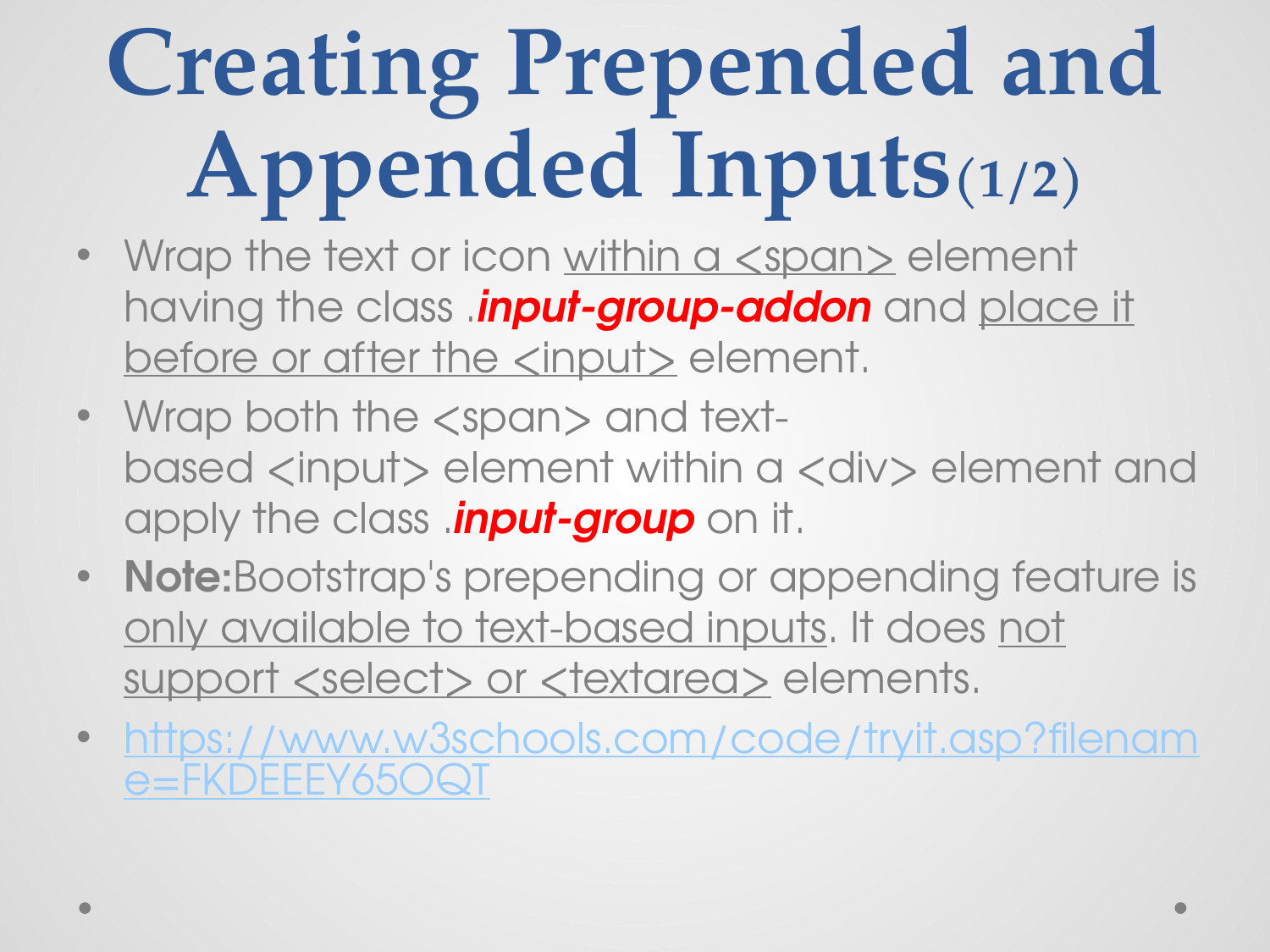

# Creating Prepended and Appended Inputs(1/2)
Wrap the text or icon within a <span> element having the class .input-group-addon and place it before or after the <input> element.
Wrap both the <span> and text-based <input> element within a <div> element and apply the class .input-group on it.
Note:Bootstrap's prepending or appending feature is only available to text-based inputs. It does not support <select> or <textarea> elements.
https://www.w3schools.com/code/tryit.asp?filename=FKDEEEY65OQT